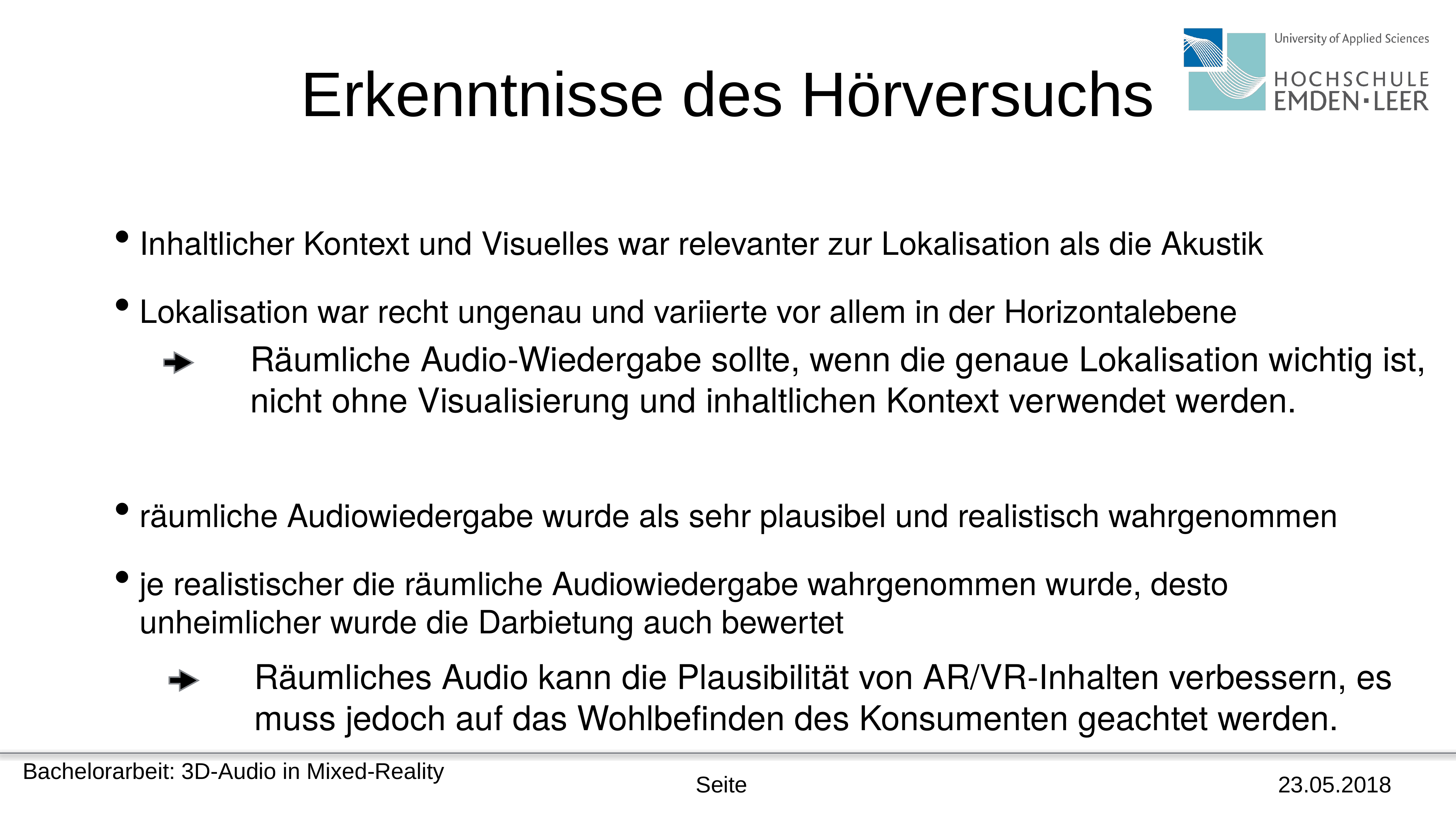

# Erkenntnisse des Hörversuchs
Inhaltlicher Kontext und Visuelles war relevanter zur Lokalisation als die Akustik
Lokalisation war recht ungenau und variierte vor allem in der Horizontalebene

räumliche Audiowiedergabe wurde als sehr plausibel und realistisch wahrgenommen
je realistischer die räumliche Audiowiedergabe wahrgenommen wurde, desto unheimlicher wurde die Darbietung auch bewertet
Räumliche Audio-Wiedergabe sollte, wenn die genaue Lokalisation wichtig ist,
nicht ohne Visualisierung und inhaltlichen Kontext verwendet werden.

Räumliches Audio kann die Plausibilität von AR/VR-Inhalten verbessern, es
muss jedoch auf das Wohlbefinden des Konsumenten geachtet werden.

11